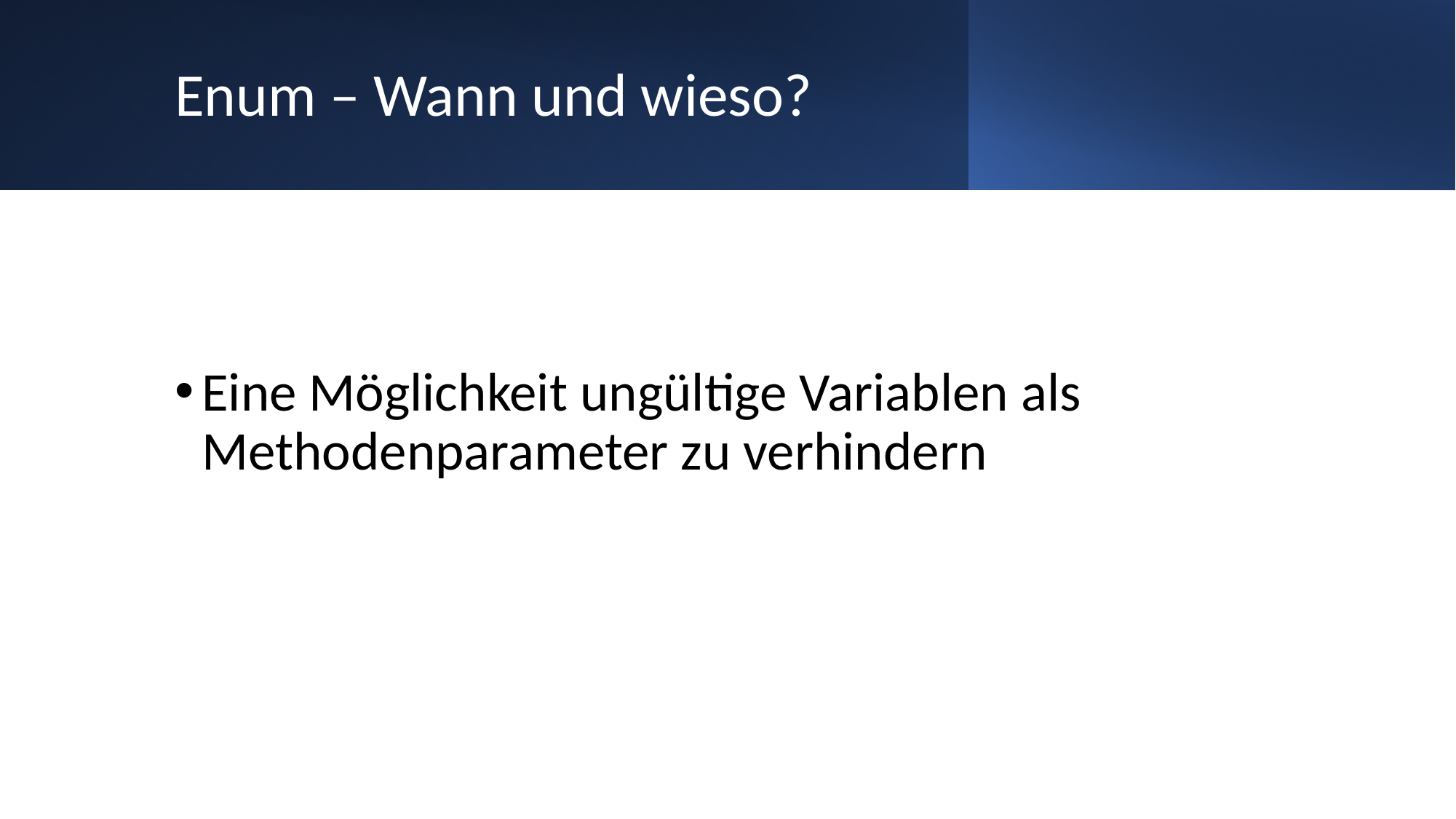

# Enum – Wann und wieso?
Eine Möglichkeit ungültige Variablen als Methodenparameter zu verhindern